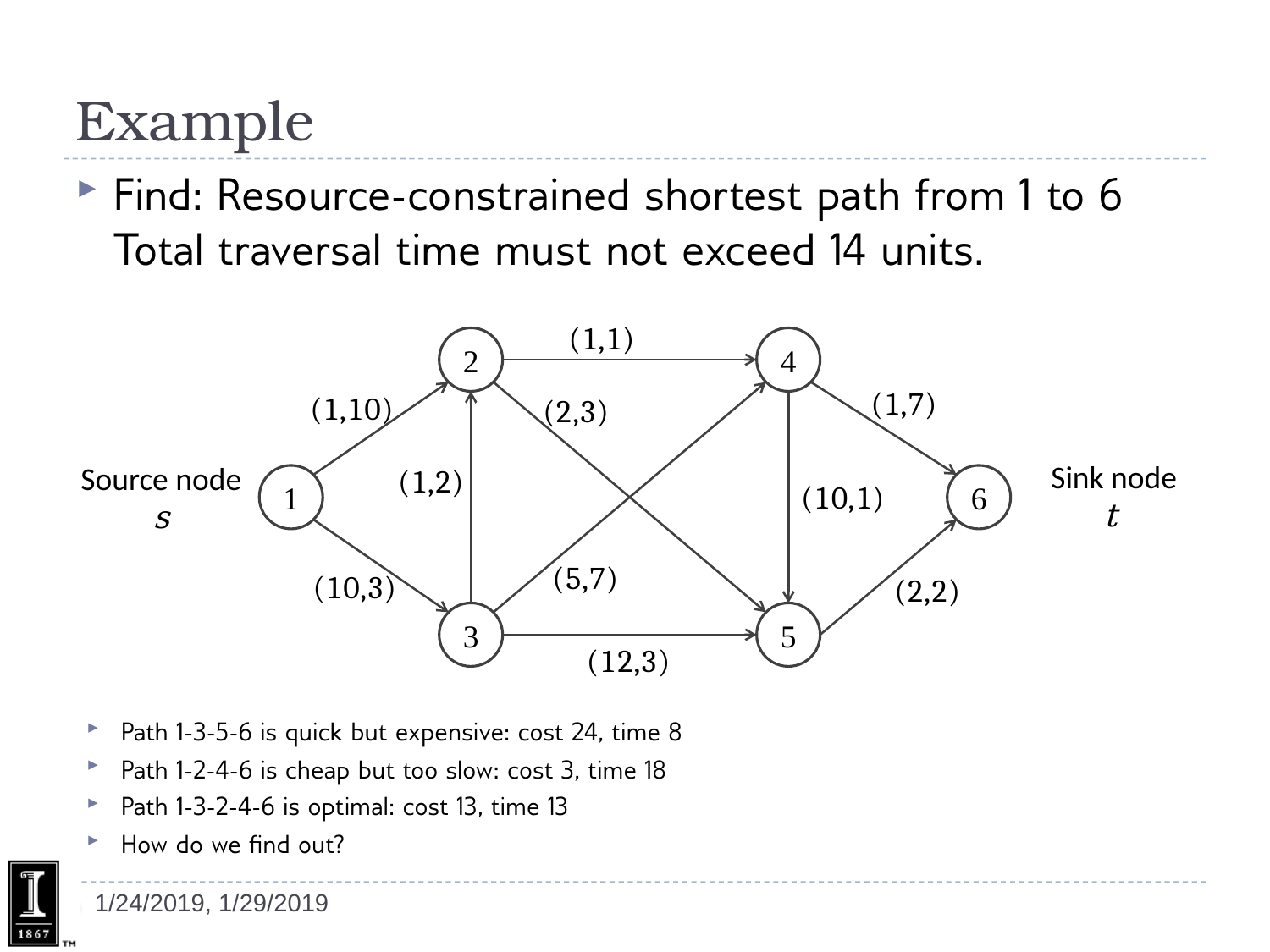

# Example
Find: Resource-constrained shortest path from 1 to 6 Total traversal time must not exceed 14 units.
(1,1)
2
4
(1,7)
(1,10)
(2,3)
Sink node
t
Source node s
(1,2)
1
6
(10,1)
(5,7)
(10,3)
(2,2)
3
5
(12,3)
Path 1-3-5-6 is quick but expensive: cost 24, time 8
Path 1-2-4-6 is cheap but too slow: cost 3, time 18
Path 1-3-2-4-6 is optimal: cost 13, time 13
How do we find out?
1/24/2019, 1/29/2019